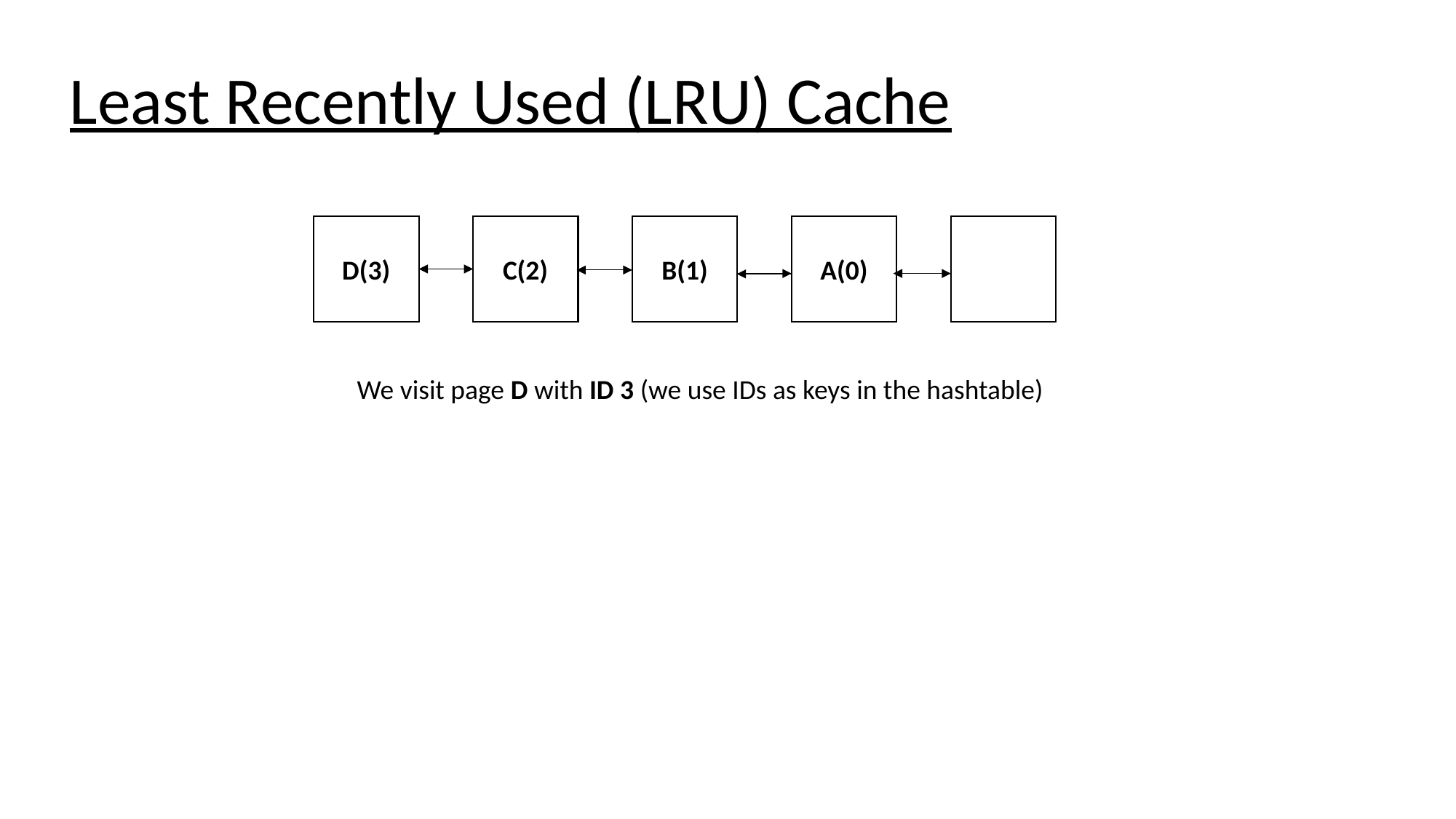

# Least Recently Used (LRU) Cache
C(2)
B(1)
A(0)

D(3)
We visit page D with ID 3 (we use IDs as keys in the hashtable)